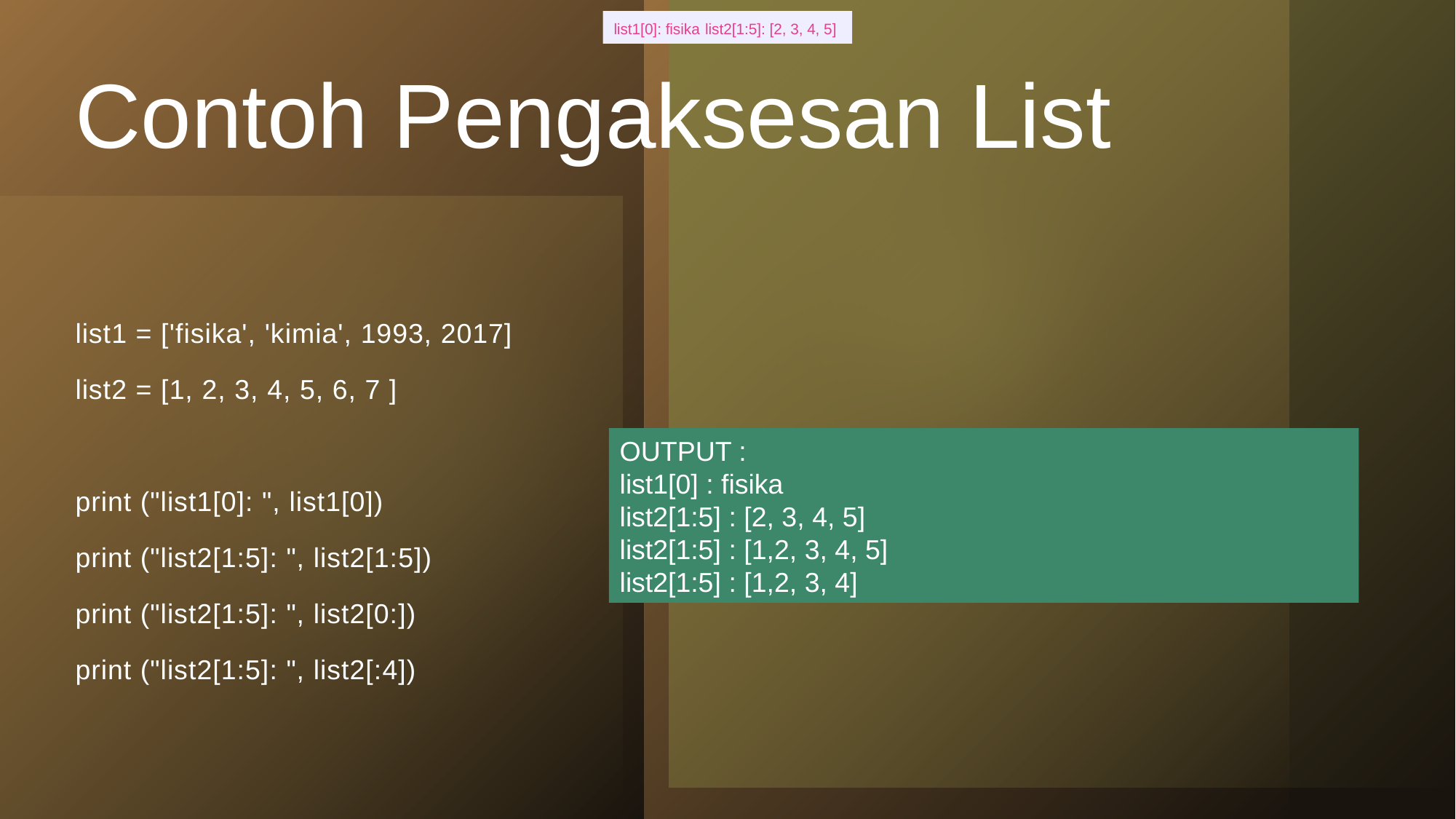

list1[0]: fisika list2[1:5]: [2, 3, 4, 5]
# Contoh Pengaksesan List
list1 = ['fisika', 'kimia', 1993, 2017]
list2 = [1, 2, 3, 4, 5, 6, 7 ]

print ("list1[0]: ", list1[0])
print ("list2[1:5]: ", list2[1:5])
print ("list2[1:5]: ", list2[0:])
print ("list2[1:5]: ", list2[:4])

OUTPUT :
list1[0] : fisika
list2[1:5] : [2, 3, 4, 5]
list2[1:5] : [1,2, 3, 4, 5]
list2[1:5] : [1,2, 3, 4]